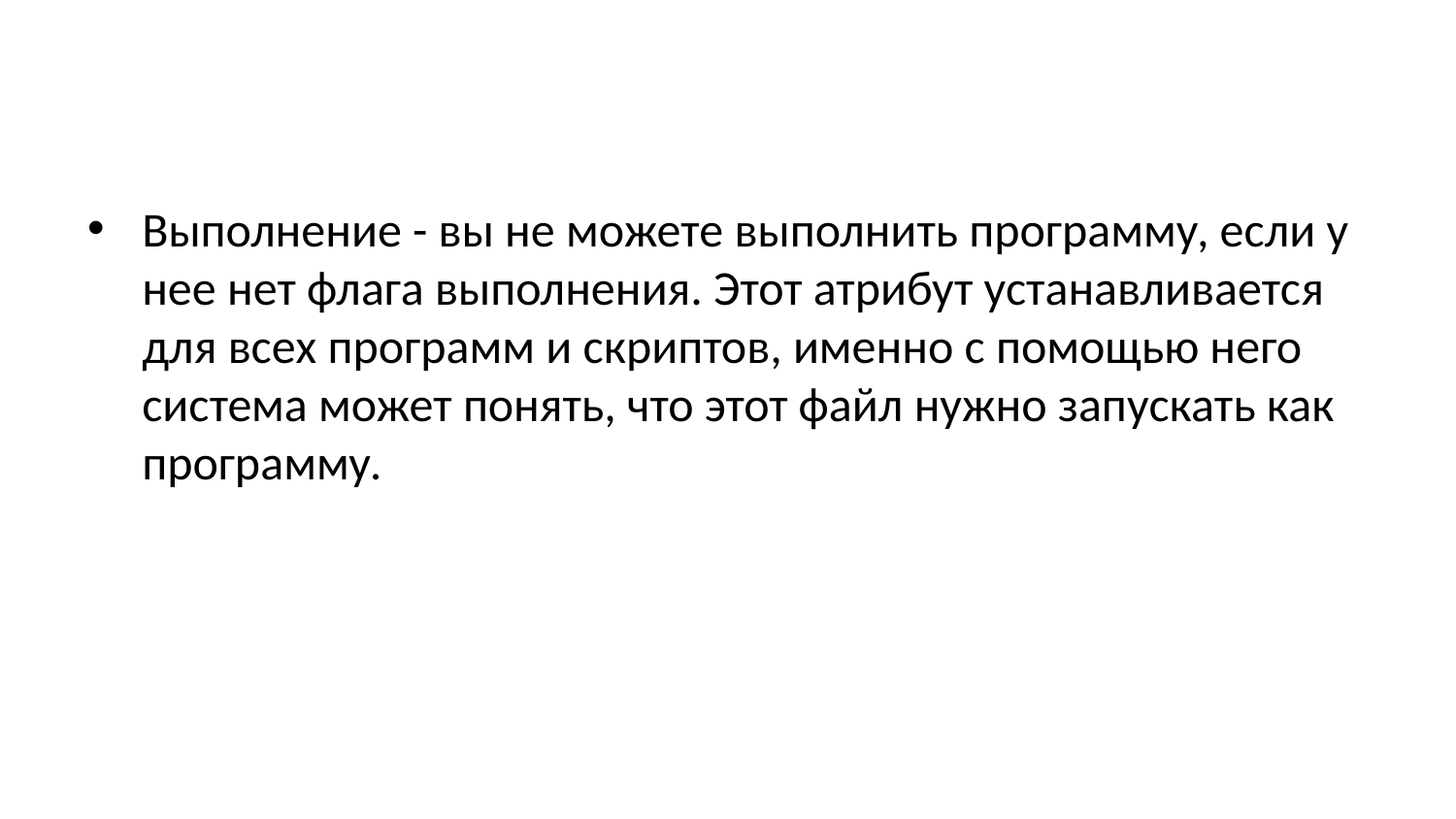

Выполнение - вы не можете выполнить программу, если у нее нет флага выполнения. Этот атрибут устанавливается для всех программ и скриптов, именно с помощью него система может понять, что этот файл нужно запускать как программу.